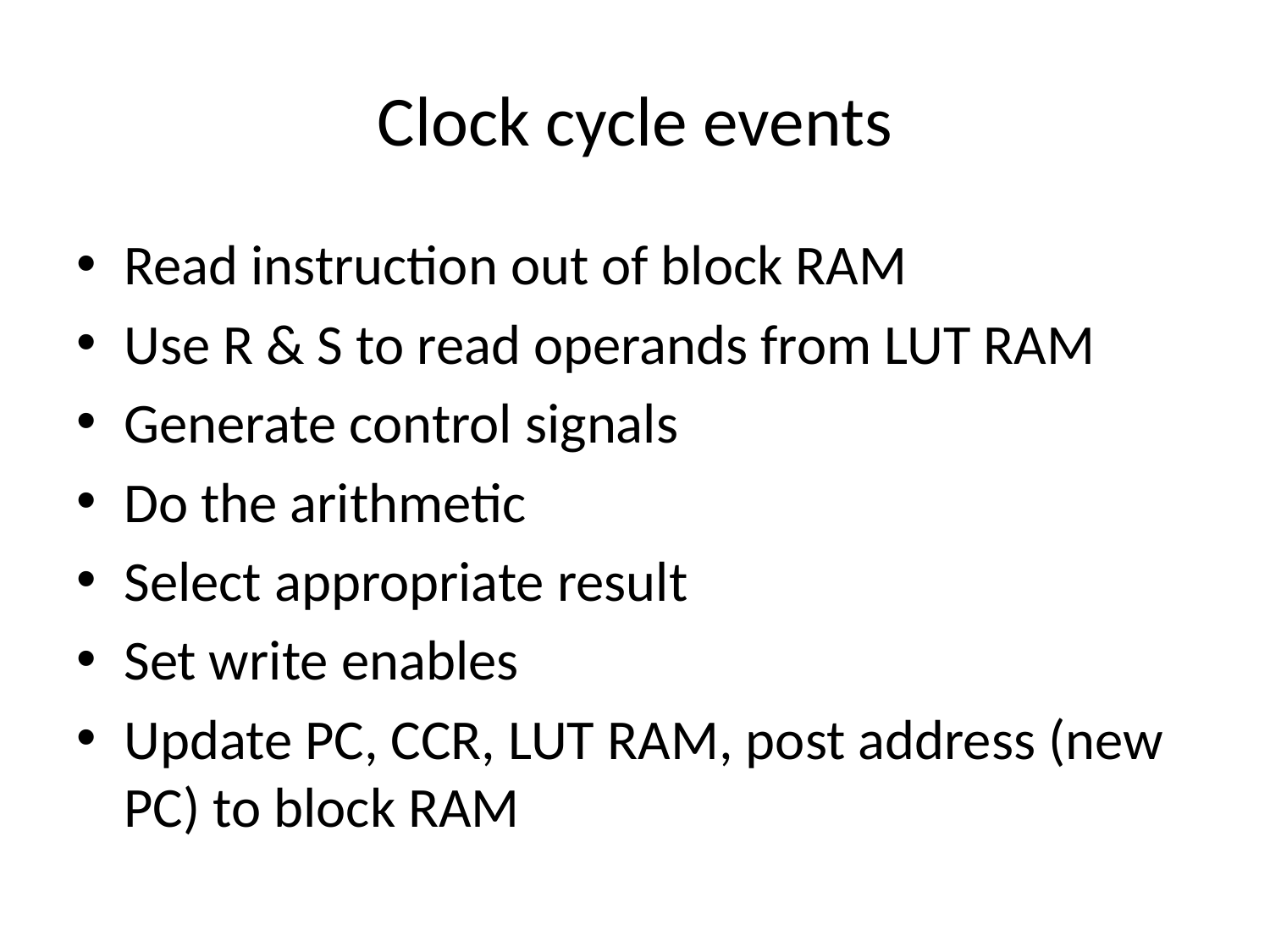

# Clock cycle events
Read instruction out of block RAM
Use R & S to read operands from LUT RAM
Generate control signals
Do the arithmetic
Select appropriate result
Set write enables
Update PC, CCR, LUT RAM, post address (new PC) to block RAM